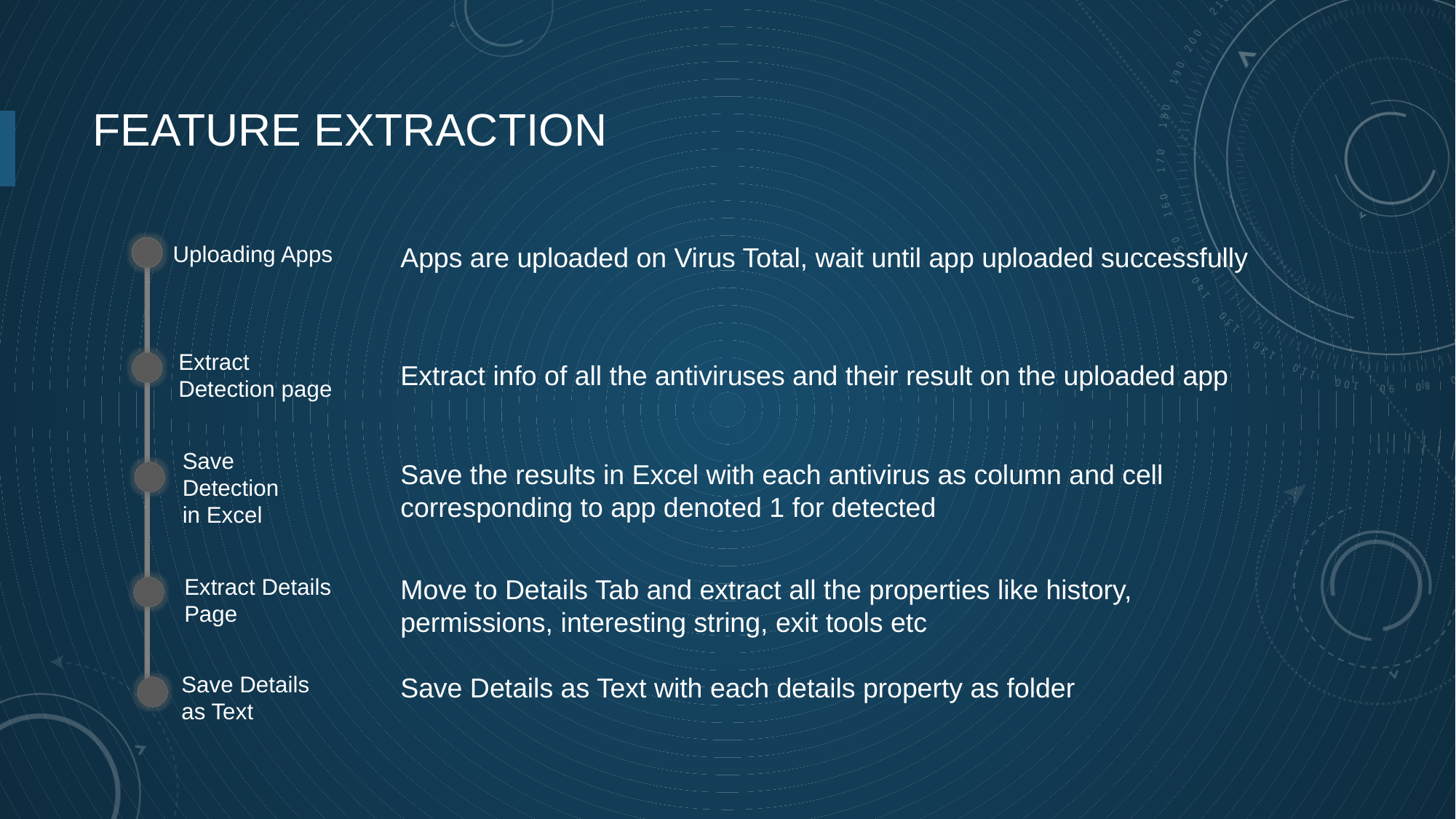

# Feature extraction
Uploading Apps
Apps are uploaded on Virus Total, wait until app uploaded successfully

Extract Detection page

Extract info of all the antiviruses and their result on the uploaded app
Save Detection
in Excel
Save the results in Excel with each antivirus as column and cell corresponding to app denoted 1 for detected

Extract Details Page
Move to Details Tab and extract all the properties like history, permissions, interesting string, exit tools etc

Save Details as Text
Save Details as Text with each details property as folder